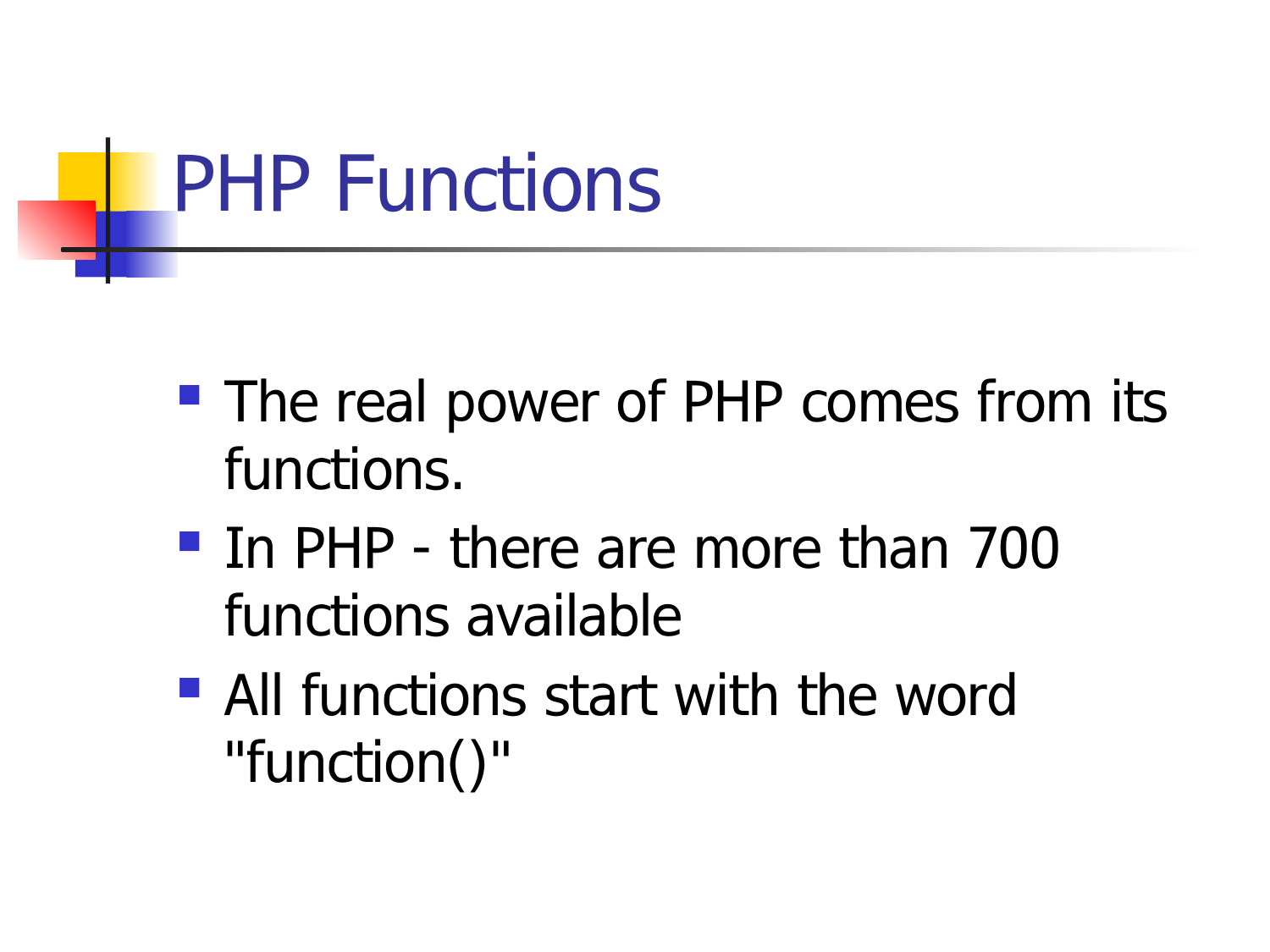

# PHP Functions

The real power of PHP comes from its functions.
In PHP - there are more than 700 functions available
All functions start with the word "function()"